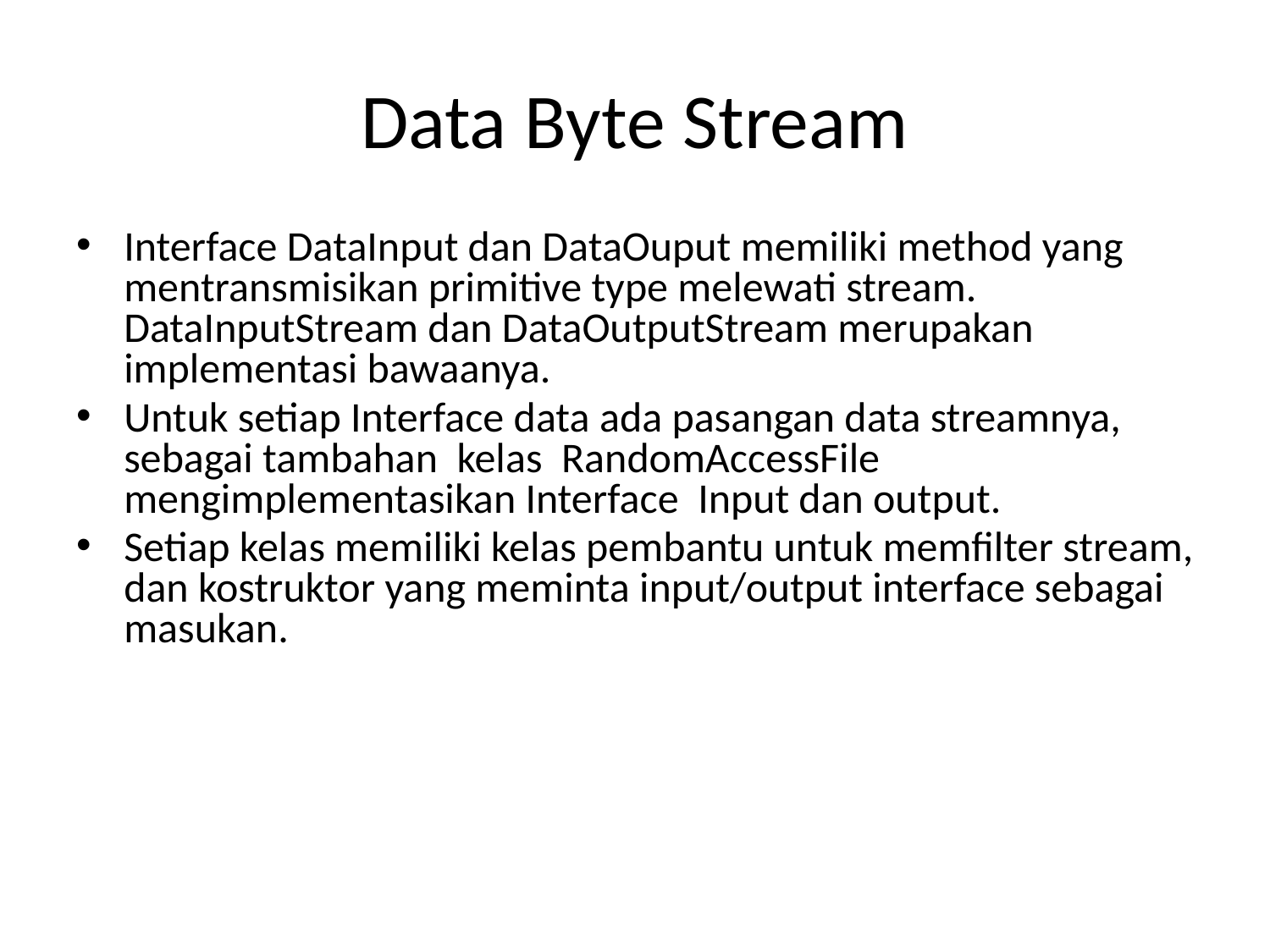

# Data Byte Stream
Interface DataInput dan DataOuput memiliki method yang mentransmisikan primitive type melewati stream. DataInputStream dan DataOutputStream merupakan implementasi bawaanya.
Untuk setiap Interface data ada pasangan data streamnya, sebagai tambahan  kelas  RandomAccessFile mengimplementasikan Interface  Input dan output.
Setiap kelas memiliki kelas pembantu untuk memfilter stream, dan kostruktor yang meminta input/output interface sebagai masukan.